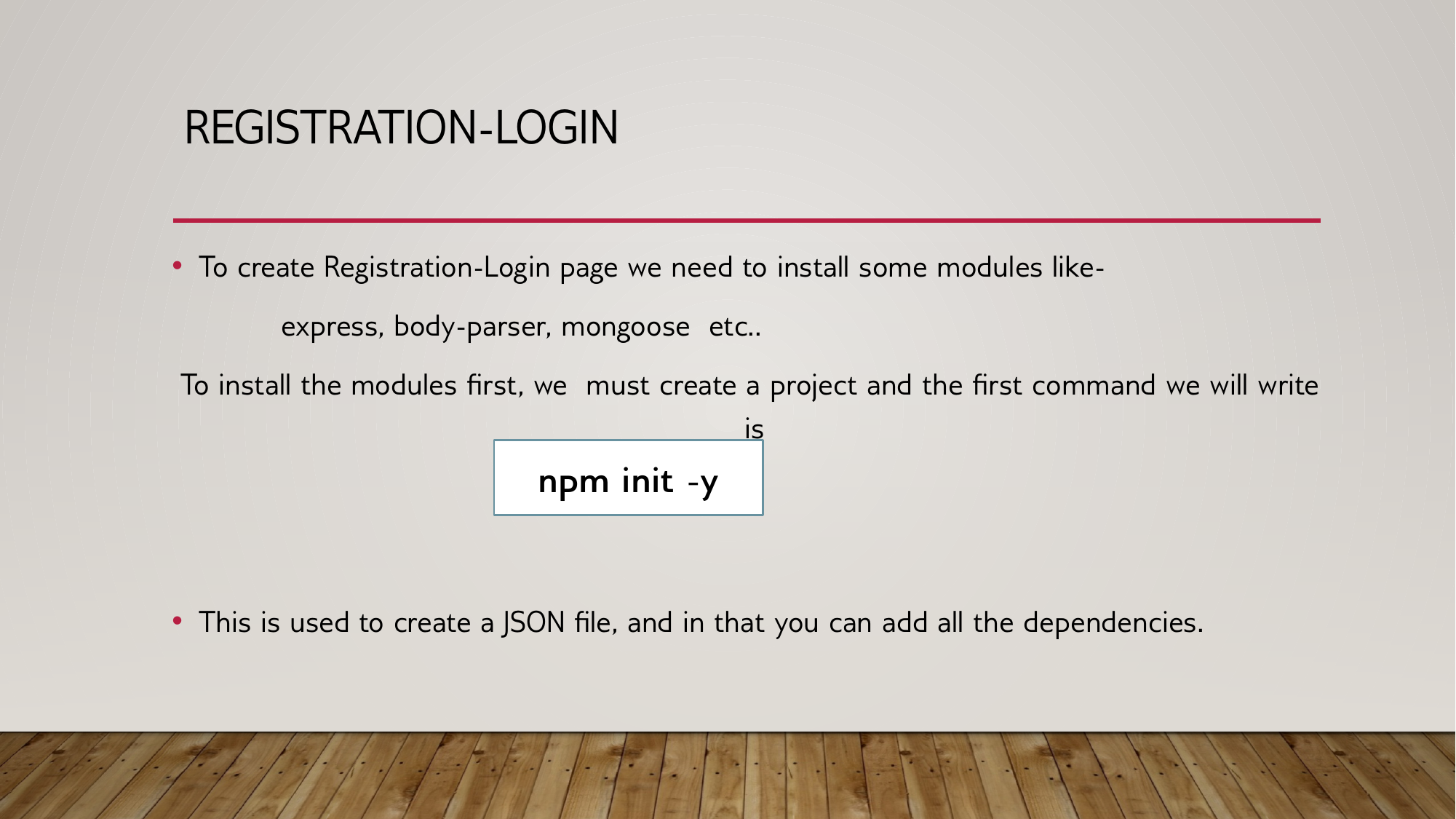

# Registration-login
To create Registration-Login page we need to install some modules like-
	express, body-parser, mongoose  etc..
To install the modules first, we  must create a project and the first command we will write  is

This is used to create a JSON file, and in that you can add all the dependencies.

npm init -y